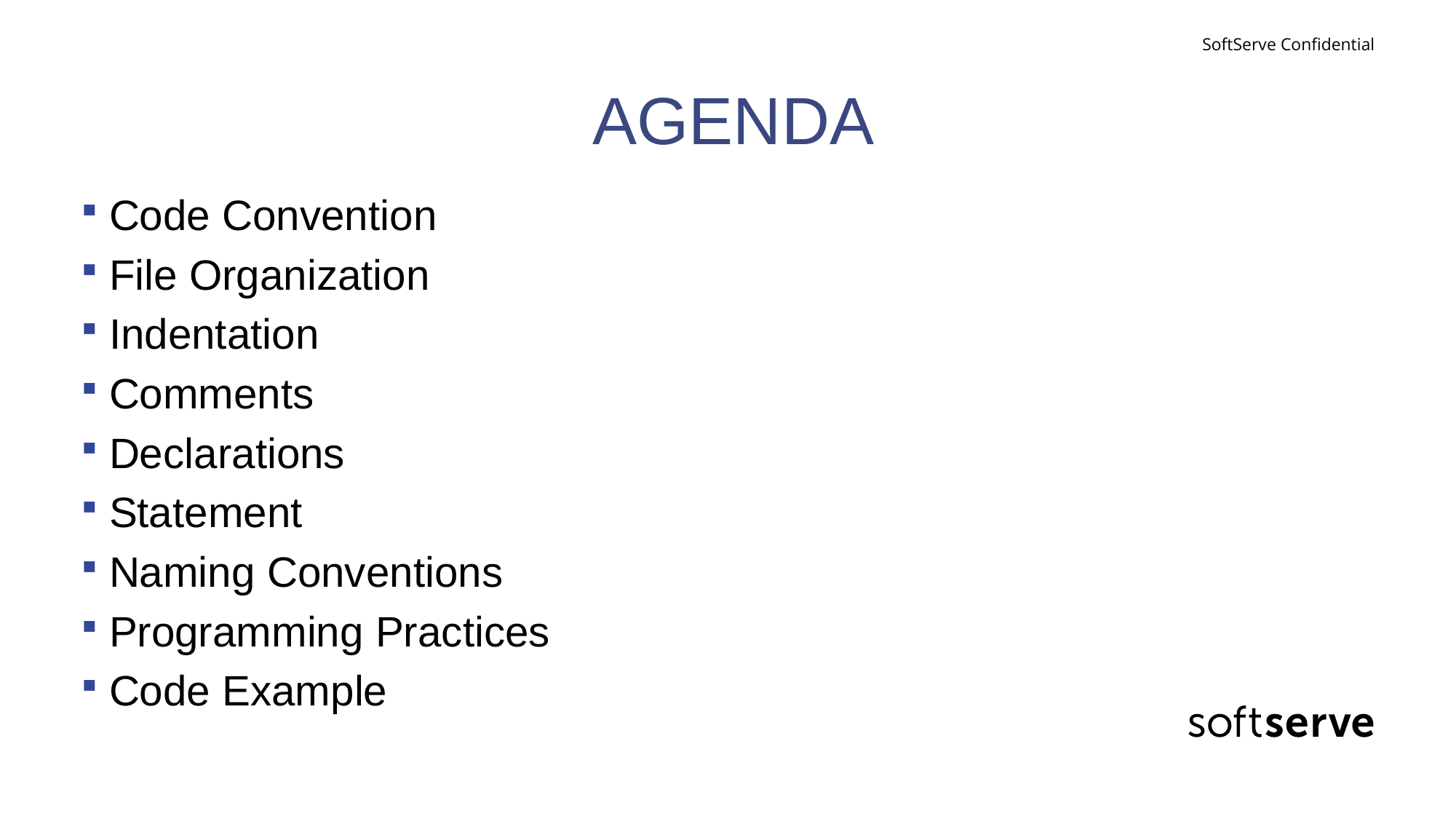

# AGENDA
Code Convention
File Organization
Indentation
Comments
Declarations
Statement
Naming Conventions
Programming Practices
Code Example